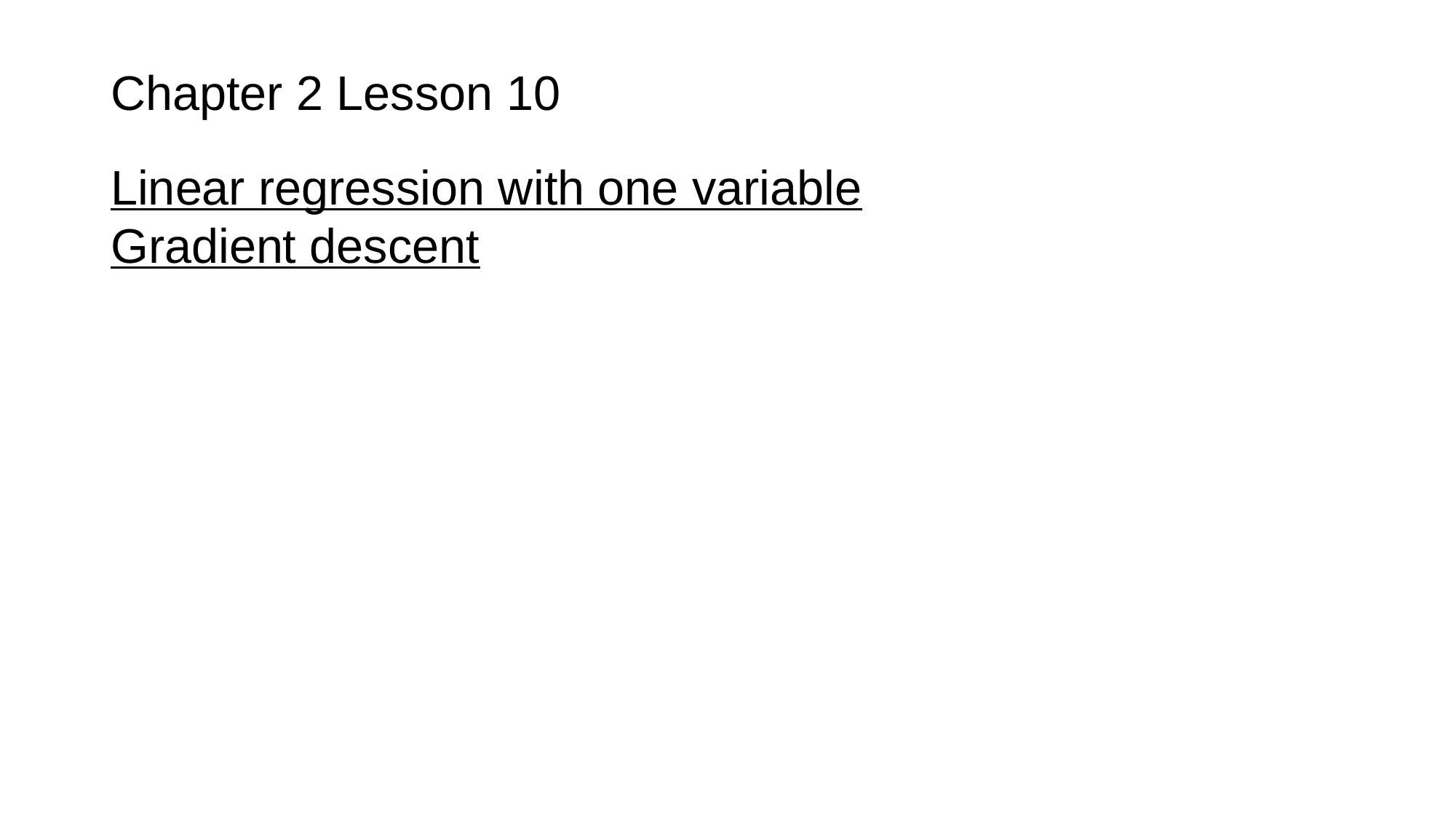

Chapter 2 Lesson 10

Linear regression with one variable
Gradient descent